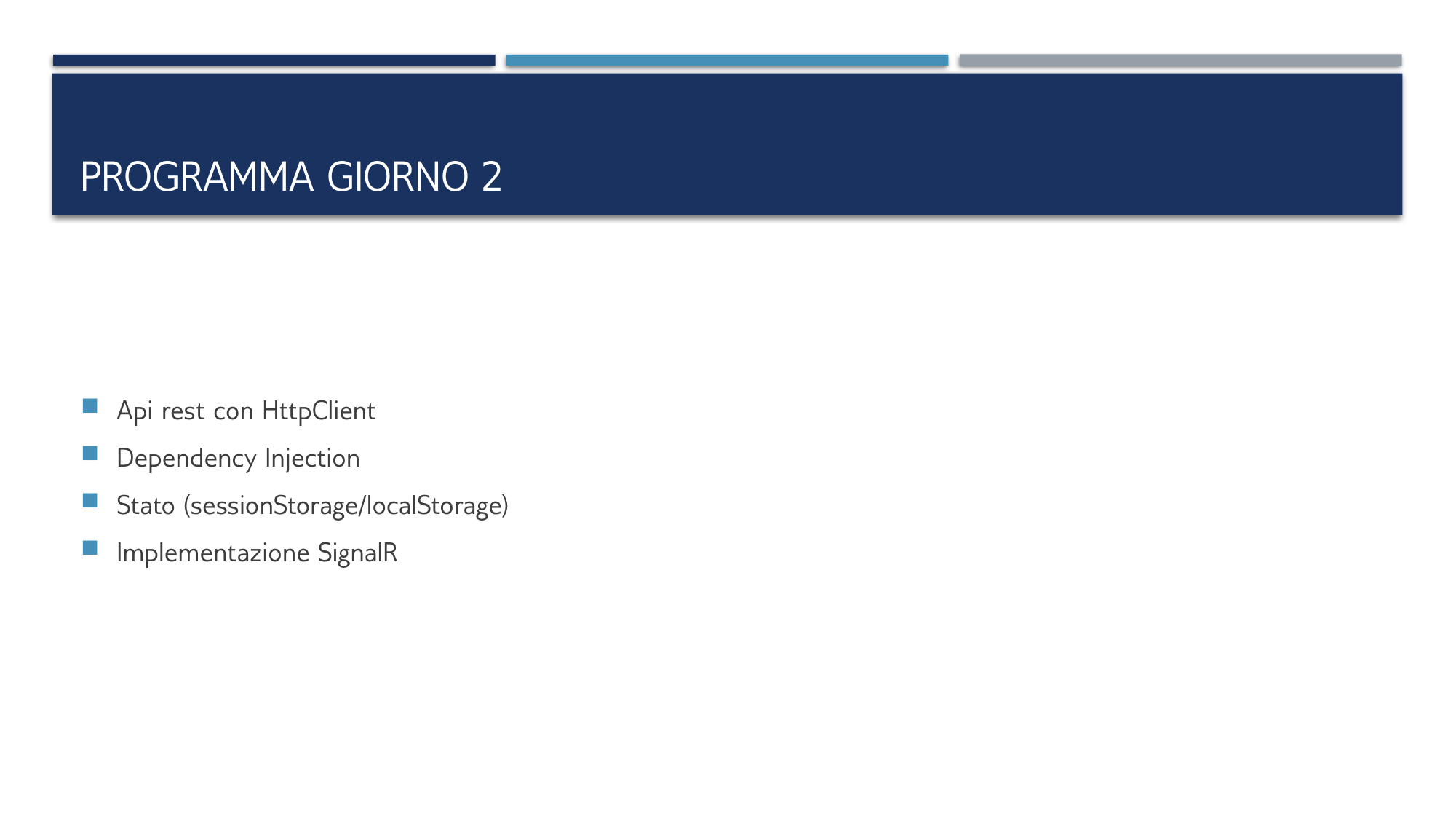

# Programma Giorno 2
Api rest con HttpClient
Dependency Injection
Stato (sessionStorage/localStorage)
Implementazione SignalR